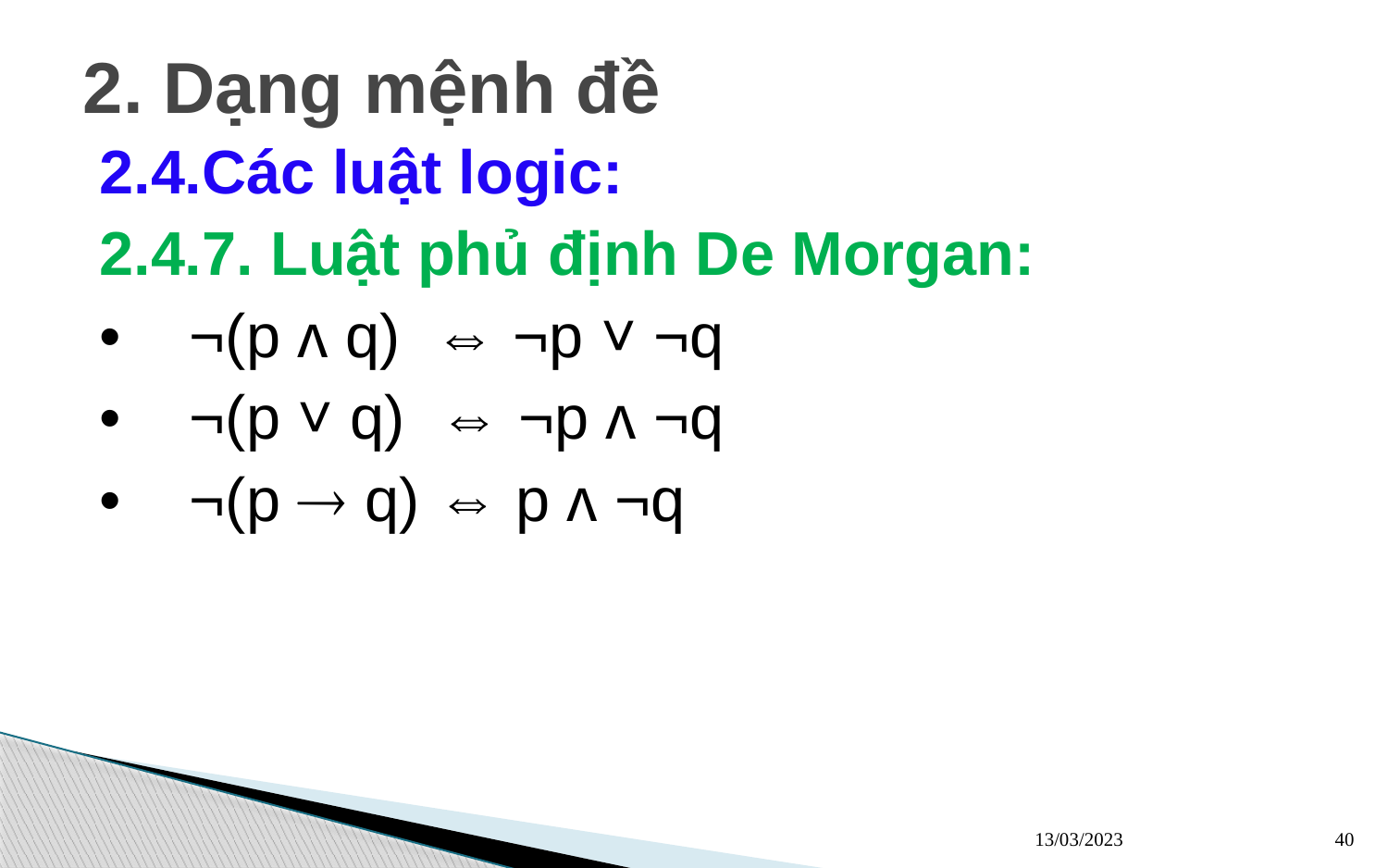

# 2. Dạng mệnh đề
2.4.Các luật logic:
2.4.7. Luật phủ định De Morgan:
•    ¬(p ʌ q)  ⇔ ¬p ˅ ¬q
•    ¬(p ˅ q)  ⇔ ¬p ʌ ¬q
•    ¬(p → q) ⇔ p ʌ ¬q

13/03/2023
40